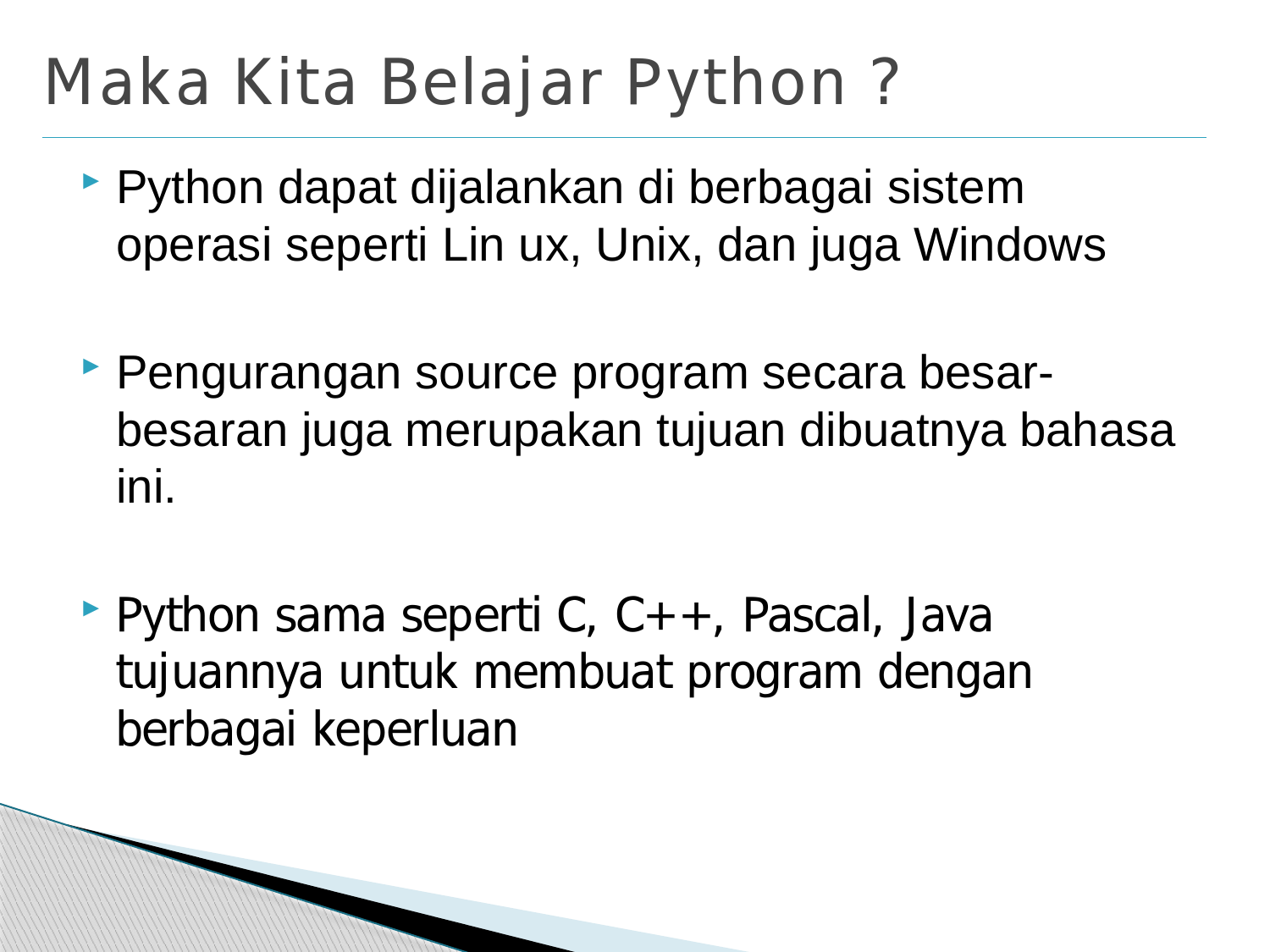

# Maka Kita Belajar Python ?
Python dapat dijalankan di berbagai sistem operasi seperti Lin ux, Unix, dan juga Windows

Pengurangan source program secara besar-besaran juga merupakan tujuan dibuatnya bahasa ini.

Python sama seperti C, C++, Pascal, Java tujuannya untuk membuat program dengan berbagai keperluan